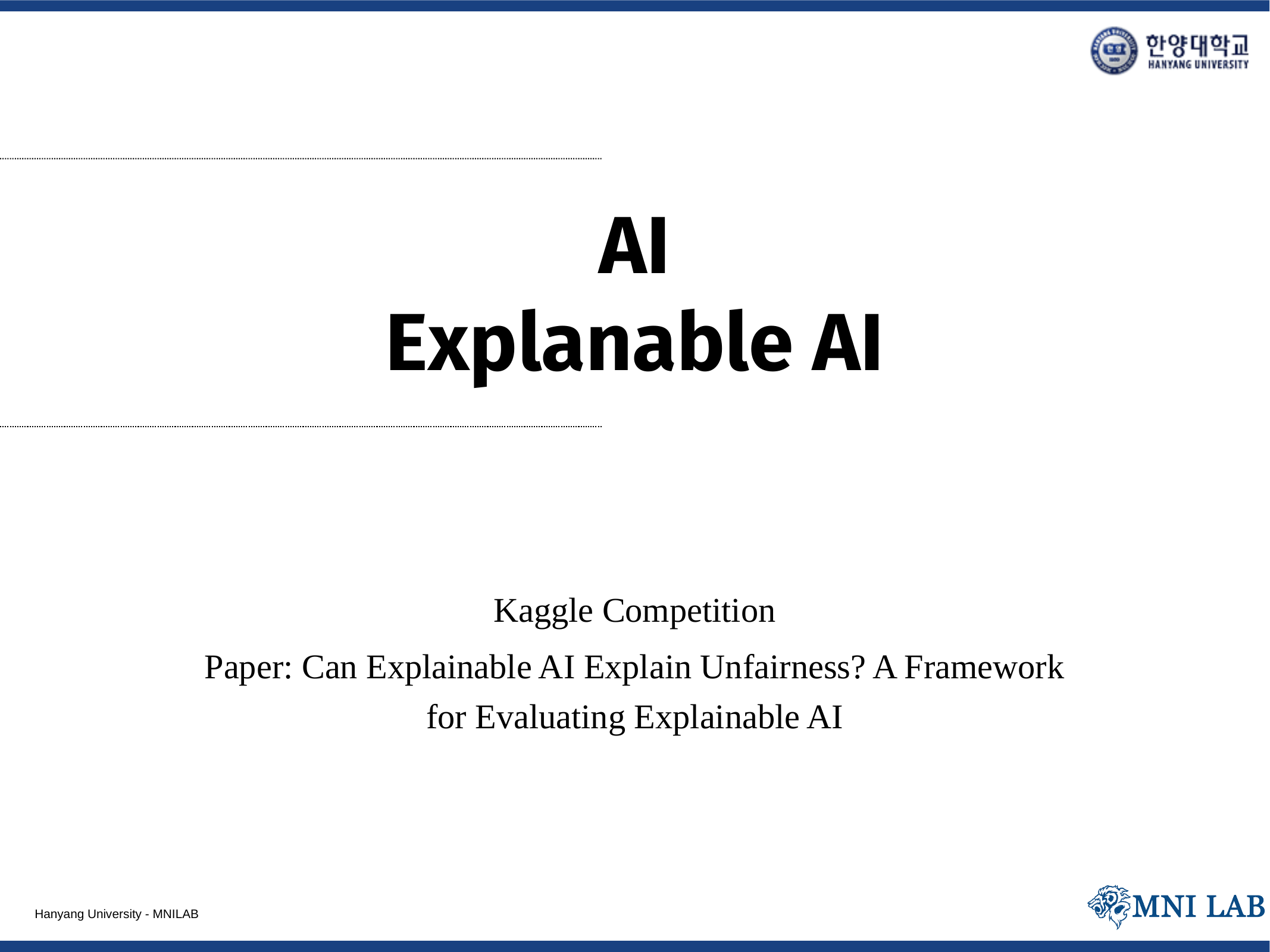

# AI Explanable AI
Kaggle Competition
Paper: Can Explainable AI Explain Unfairness? A Framework for Evaluating Explainable AI